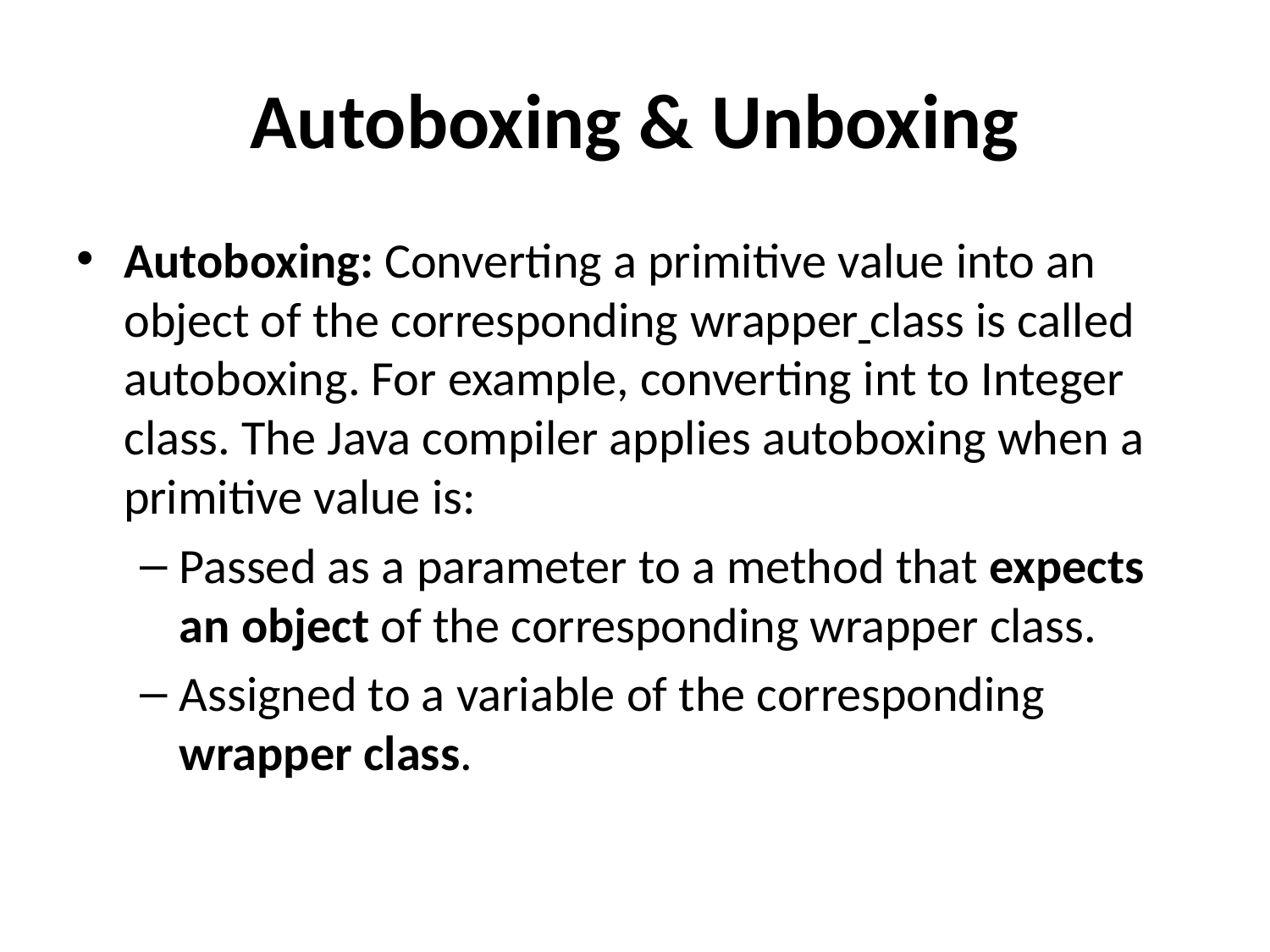

# Autoboxing & Unboxing
Autoboxing: Converting a primitive value into an object of the corresponding wrapper class is called autoboxing. For example, converting int to Integer class. The Java compiler applies autoboxing when a primitive value is:
Passed as a parameter to a method that expects an object of the corresponding wrapper class.
Assigned to a variable of the corresponding wrapper class.